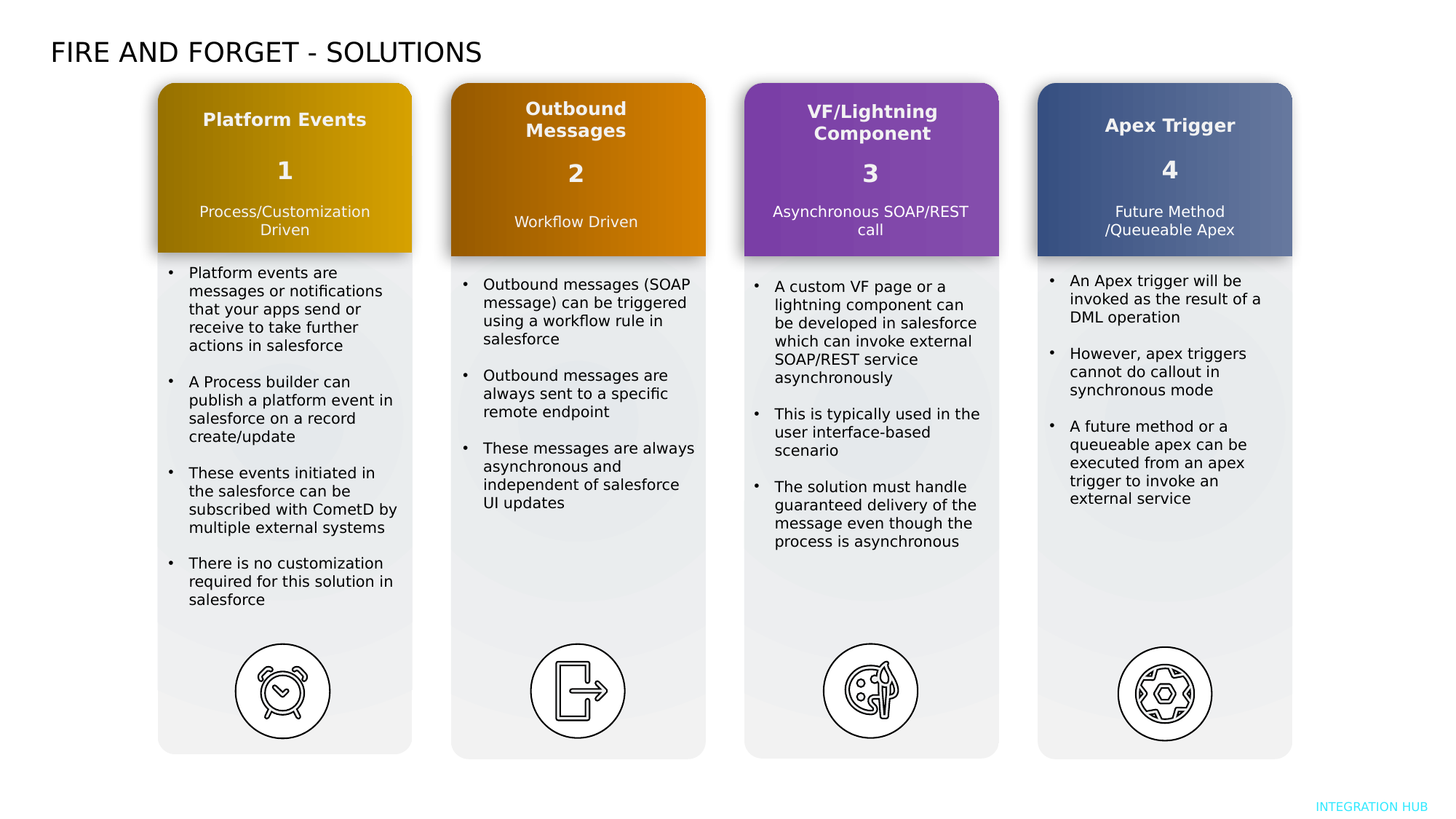

FIRE AND FORGET - SOLUTIONS

3
A custom VF page or a lightning component can be developed in salesforce which can invoke external SOAP/REST service asynchronously
This is typically used in the user interface-based scenario
The solution must handle guaranteed delivery of the message even though the process is asynchronous

Platform events are messages or notifications that your apps send or receive to take further actions in salesforce
A Process builder can publish a platform event in salesforce on a record create/update
These events initiated in the salesforce can be subscribed with CometD by multiple external systems
There is no customization required for this solution in salesforce

Outbound Messages
2
Outbound messages (SOAP message) can be triggered using a workflow rule in salesforce
Outbound messages are always sent to a specific remote endpoint
These messages are always asynchronous and independent of salesforce UI updates

4
An Apex trigger will be invoked as the result of a DML operation
However, apex triggers cannot do callout in synchronous mode
A future method or a queueable apex can be executed from an apex trigger to invoke an external service

VF/Lightning Component
Platform Events
Apex Trigger
1
Process/Customization
Driven
Asynchronous SOAP/REST call
Future Method /Queueable Apex
Workflow Driven

Integration HUB